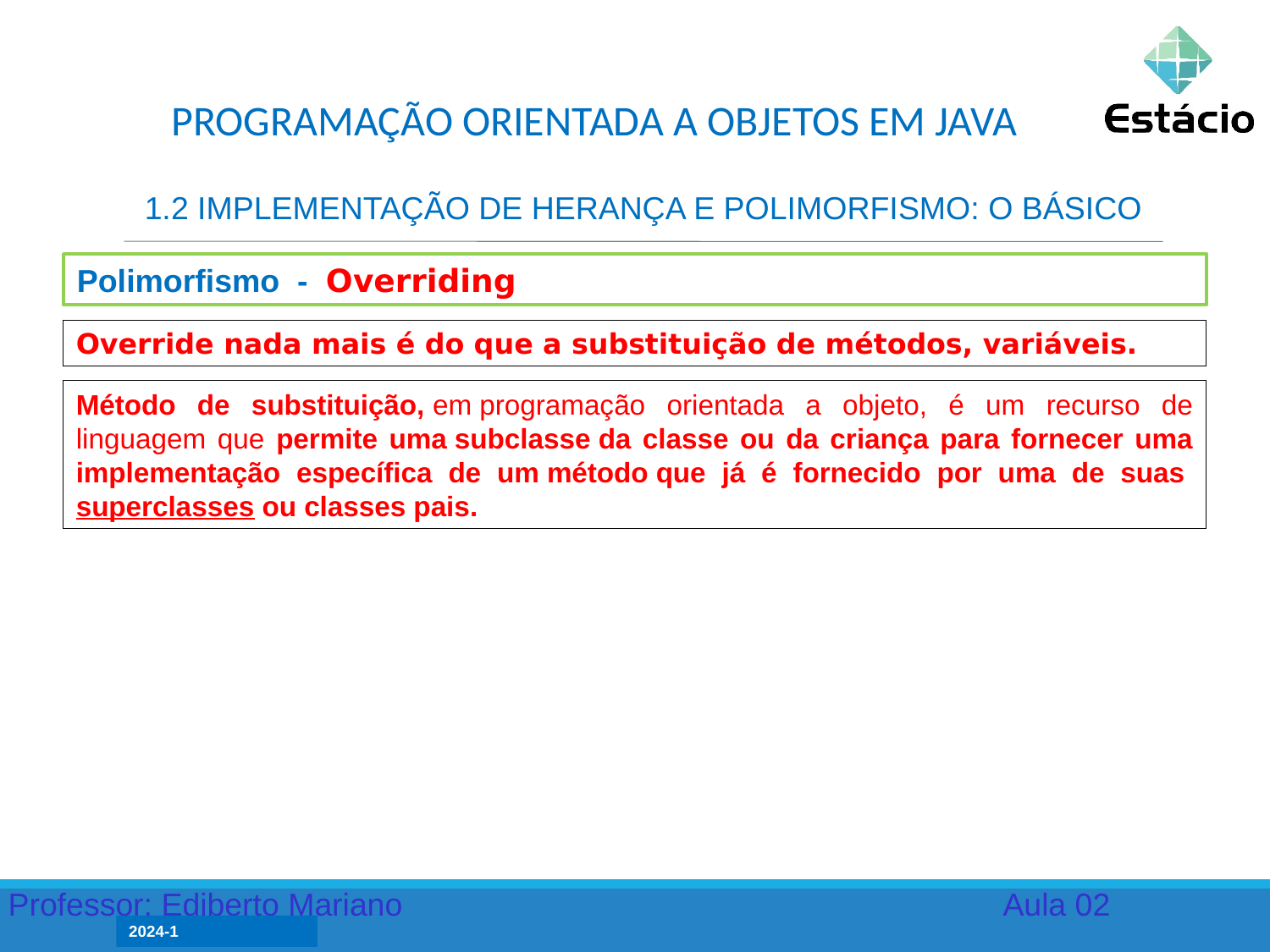

PROGRAMAÇÃO ORIENTADA A OBJETOS EM JAVA
1.2 IMPLEMENTAÇÃO DE HERANÇA E POLIMORFISMO: O BÁSICO
Polimorfismo  -  Overriding
Override nada mais é do que a substituição de métodos, variáveis.
Método de substituição, em programação orientada a objeto, é um recurso de linguagem que permite uma subclasse da classe ou da criança para fornecer uma implementação específica de um método que já é fornecido por uma de suas superclasses ou classes pais.